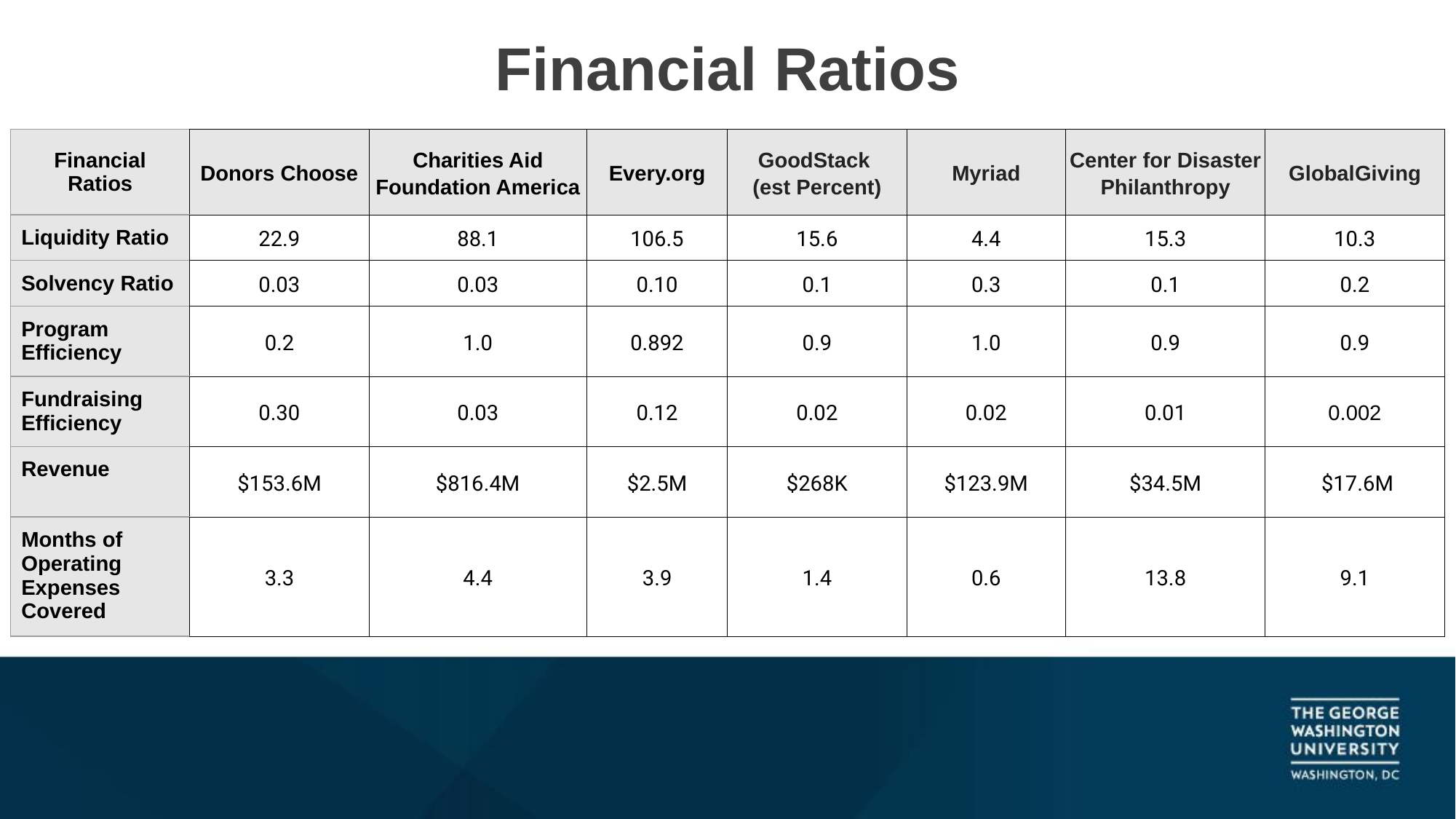

# Financial Ratios
| Financial Ratios | Donors Choose | Charities Aid Foundation America | Every.org | GoodStack (est Percent) | Myriad | Center for Disaster Philanthropy | GlobalGiving |
| --- | --- | --- | --- | --- | --- | --- | --- |
| Liquidity Ratio | 22.9 | 88.1 | 106.5 | 15.6 | 4.4 | 15.3 | 10.3 |
| Solvency Ratio | 0.03 | 0.03 | 0.10 | 0.1 | 0.3 | 0.1 | 0.2 |
| Program Efficiency | 0.2 | 1.0 | 0.892 | 0.9 | 1.0 | 0.9 | 0.9 |
| Fundraising Efficiency | 0.30 | 0.03 | 0.12 | 0.02 | 0.02 | 0.01 | 0.002 |
| Revenue | $153.6M | $816.4M | $2.5M | $268K | $123.9M | $34.5M | $17.6M |
| Months of Operating Expenses Covered | 3.3 | 4.4 | 3.9 | 1.4 | 0.6 | 13.8 | 9.1 |